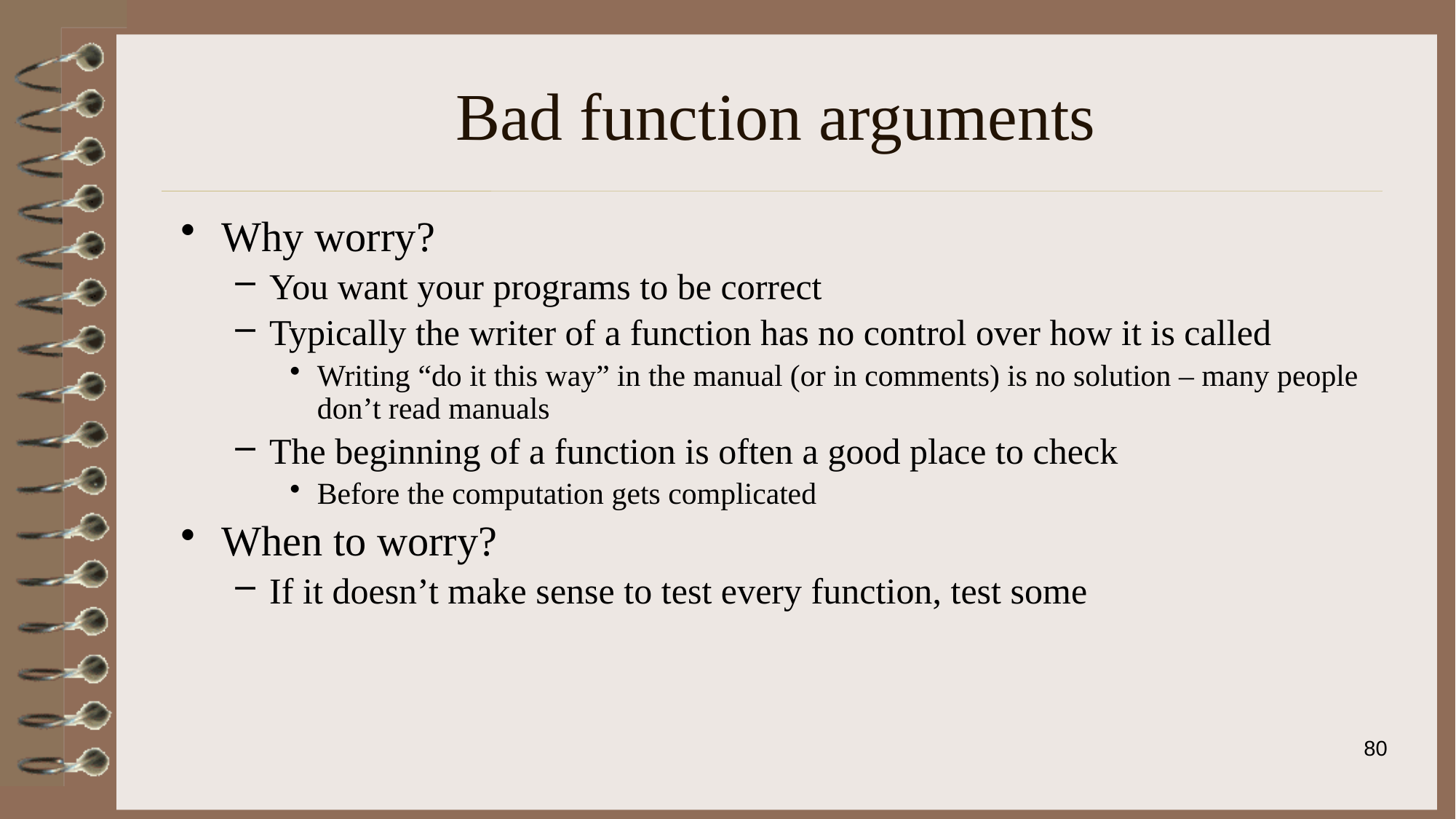

# Bad function arguments
Why worry?
You want your programs to be correct
Typically the writer of a function has no control over how it is called
Writing “do it this way” in the manual (or in comments) is no solution – many people don’t read manuals
The beginning of a function is often a good place to check
Before the computation gets complicated
When to worry?
If it doesn’t make sense to test every function, test some
80